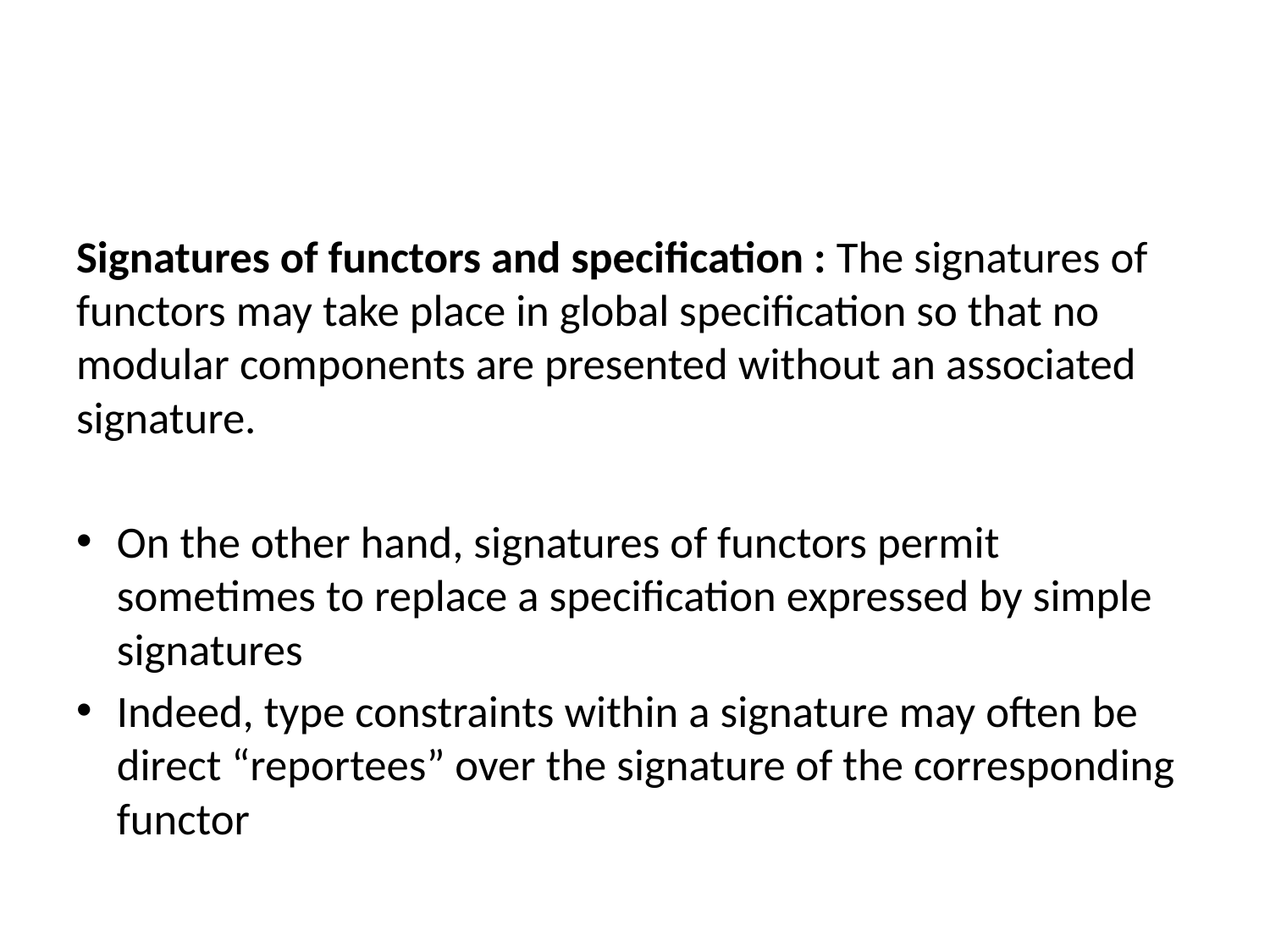

Signatures of functors and specification : The signatures of functors may take place in global specification so that no modular components are presented without an associated signature.

On the other hand, signatures of functors permit sometimes to replace a specification expressed by simple signatures
Indeed, type constraints within a signature may often be direct “reportees” over the signature of the corresponding functor